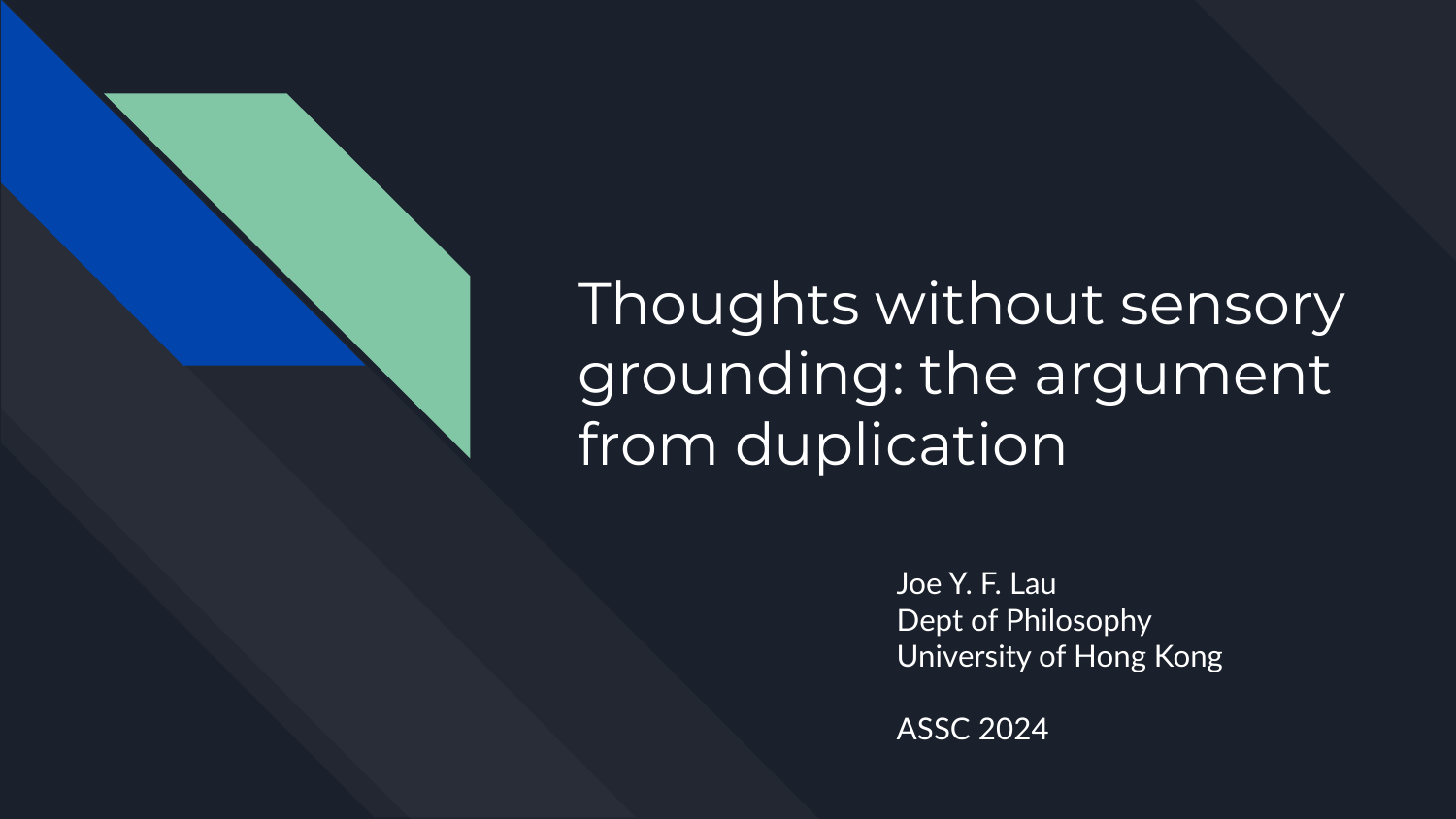

# Thoughts without sensory grounding: the argument from duplication
Joe Y. F. Lau
Dept of Philosophy
University of Hong Kong

ASSC 2024